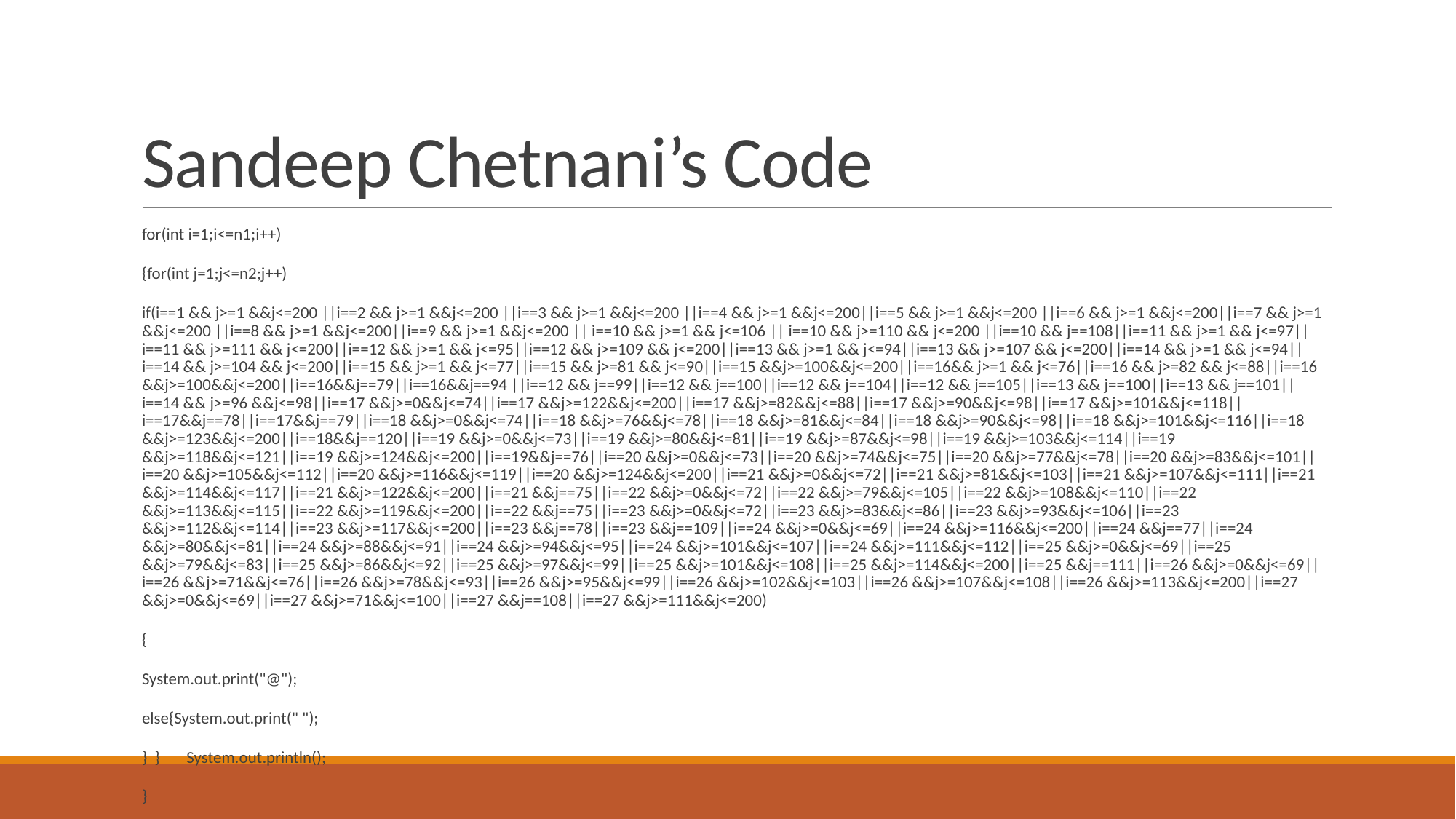

# Sandeep Chetnani’s Code
for(int i=1;i<=n1;i++)
{for(int j=1;j<=n2;j++)
if(i==1 && j>=1 &&j<=200 ||i==2 && j>=1 &&j<=200 ||i==3 && j>=1 &&j<=200 ||i==4 && j>=1 &&j<=200||i==5 && j>=1 &&j<=200 ||i==6 && j>=1 &&j<=200||i==7 && j>=1 &&j<=200 ||i==8 && j>=1 &&j<=200||i==9 && j>=1 &&j<=200 || i==10 && j>=1 && j<=106 || i==10 && j>=110 && j<=200 ||i==10 && j==108||i==11 && j>=1 && j<=97||i==11 && j>=111 && j<=200||i==12 && j>=1 && j<=95||i==12 && j>=109 && j<=200||i==13 && j>=1 && j<=94||i==13 && j>=107 && j<=200||i==14 && j>=1 && j<=94||i==14 && j>=104 && j<=200||i==15 && j>=1 && j<=77||i==15 && j>=81 && j<=90||i==15 &&j>=100&&j<=200||i==16&& j>=1 && j<=76||i==16 && j>=82 && j<=88||i==16 &&j>=100&&j<=200||i==16&&j==79||i==16&&j==94 ||i==12 && j==99||i==12 && j==100||i==12 && j==104||i==12 && j==105||i==13 && j==100||i==13 && j==101||i==14 && j>=96 &&j<=98||i==17 &&j>=0&&j<=74||i==17 &&j>=122&&j<=200||i==17 &&j>=82&&j<=88||i==17 &&j>=90&&j<=98||i==17 &&j>=101&&j<=118||i==17&&j==78||i==17&&j==79||i==18 &&j>=0&&j<=74||i==18 &&j>=76&&j<=78||i==18 &&j>=81&&j<=84||i==18 &&j>=90&&j<=98||i==18 &&j>=101&&j<=116||i==18 &&j>=123&&j<=200||i==18&&j==120||i==19 &&j>=0&&j<=73||i==19 &&j>=80&&j<=81||i==19 &&j>=87&&j<=98||i==19 &&j>=103&&j<=114||i==19 &&j>=118&&j<=121||i==19 &&j>=124&&j<=200||i==19&&j==76||i==20 &&j>=0&&j<=73||i==20 &&j>=74&&j<=75||i==20 &&j>=77&&j<=78||i==20 &&j>=83&&j<=101||i==20 &&j>=105&&j<=112||i==20 &&j>=116&&j<=119||i==20 &&j>=124&&j<=200||i==21 &&j>=0&&j<=72||i==21 &&j>=81&&j<=103||i==21 &&j>=107&&j<=111||i==21 &&j>=114&&j<=117||i==21 &&j>=122&&j<=200||i==21 &&j==75||i==22 &&j>=0&&j<=72||i==22 &&j>=79&&j<=105||i==22 &&j>=108&&j<=110||i==22 &&j>=113&&j<=115||i==22 &&j>=119&&j<=200||i==22 &&j==75||i==23 &&j>=0&&j<=72||i==23 &&j>=83&&j<=86||i==23 &&j>=93&&j<=106||i==23 &&j>=112&&j<=114||i==23 &&j>=117&&j<=200||i==23 &&j==78||i==23 &&j==109||i==24 &&j>=0&&j<=69||i==24 &&j>=116&&j<=200||i==24 &&j==77||i==24 &&j>=80&&j<=81||i==24 &&j>=88&&j<=91||i==24 &&j>=94&&j<=95||i==24 &&j>=101&&j<=107||i==24 &&j>=111&&j<=112||i==25 &&j>=0&&j<=69||i==25 &&j>=79&&j<=83||i==25 &&j>=86&&j<=92||i==25 &&j>=97&&j<=99||i==25 &&j>=101&&j<=108||i==25 &&j>=114&&j<=200||i==25 &&j==111||i==26 &&j>=0&&j<=69||i==26 &&j>=71&&j<=76||i==26 &&j>=78&&j<=93||i==26 &&j>=95&&j<=99||i==26 &&j>=102&&j<=103||i==26 &&j>=107&&j<=108||i==26 &&j>=113&&j<=200||i==27 &&j>=0&&j<=69||i==27 &&j>=71&&j<=100||i==27 &&j==108||i==27 &&j>=111&&j<=200)
{
System.out.print("@");
else{System.out.print(" ");
}  }       System.out.println();
}